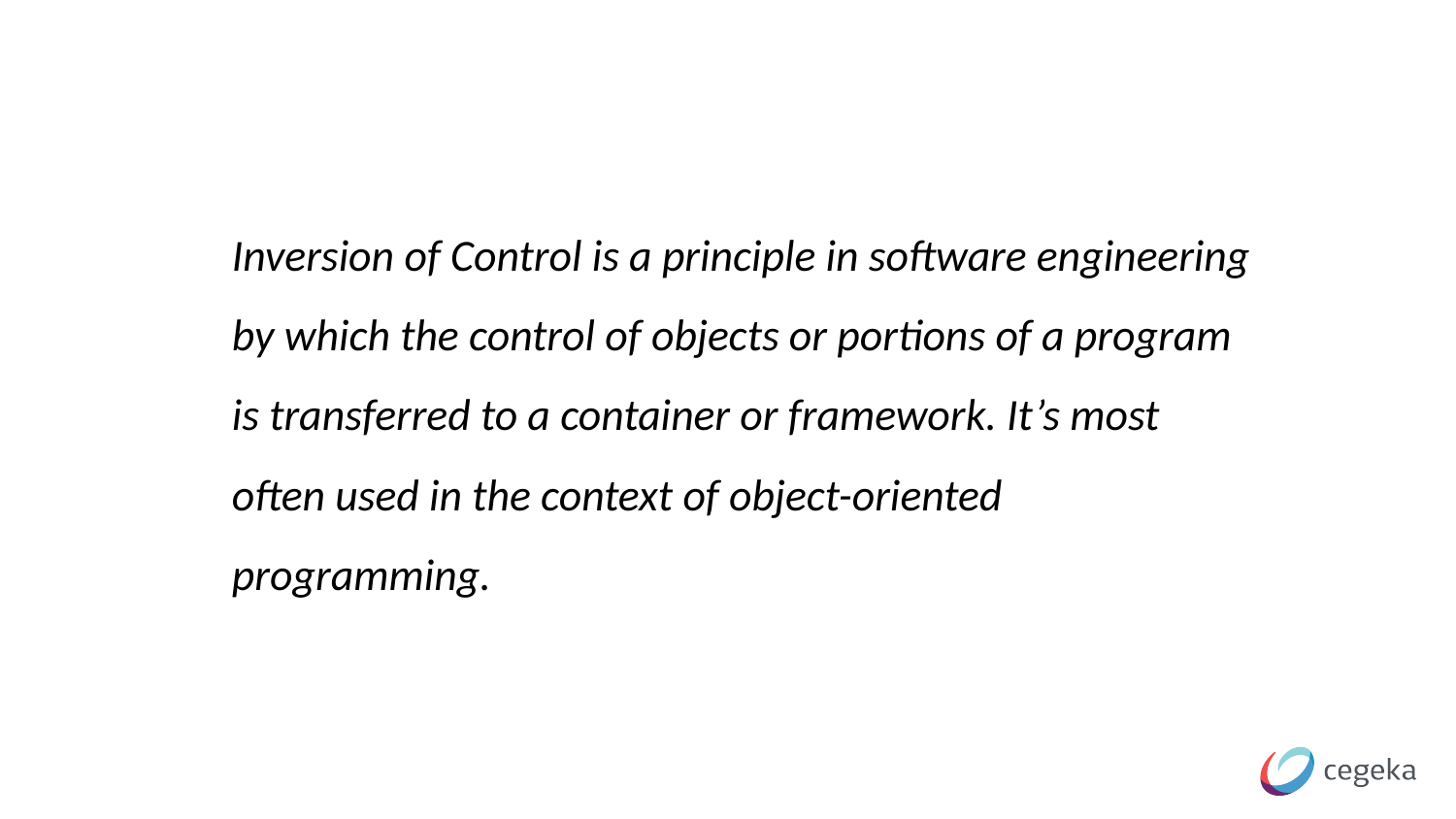

Inversion of Control is a principle in software engineering by which the control of objects or portions of a program is transferred to a container or framework. It’s most often used in the context of object-oriented programming.